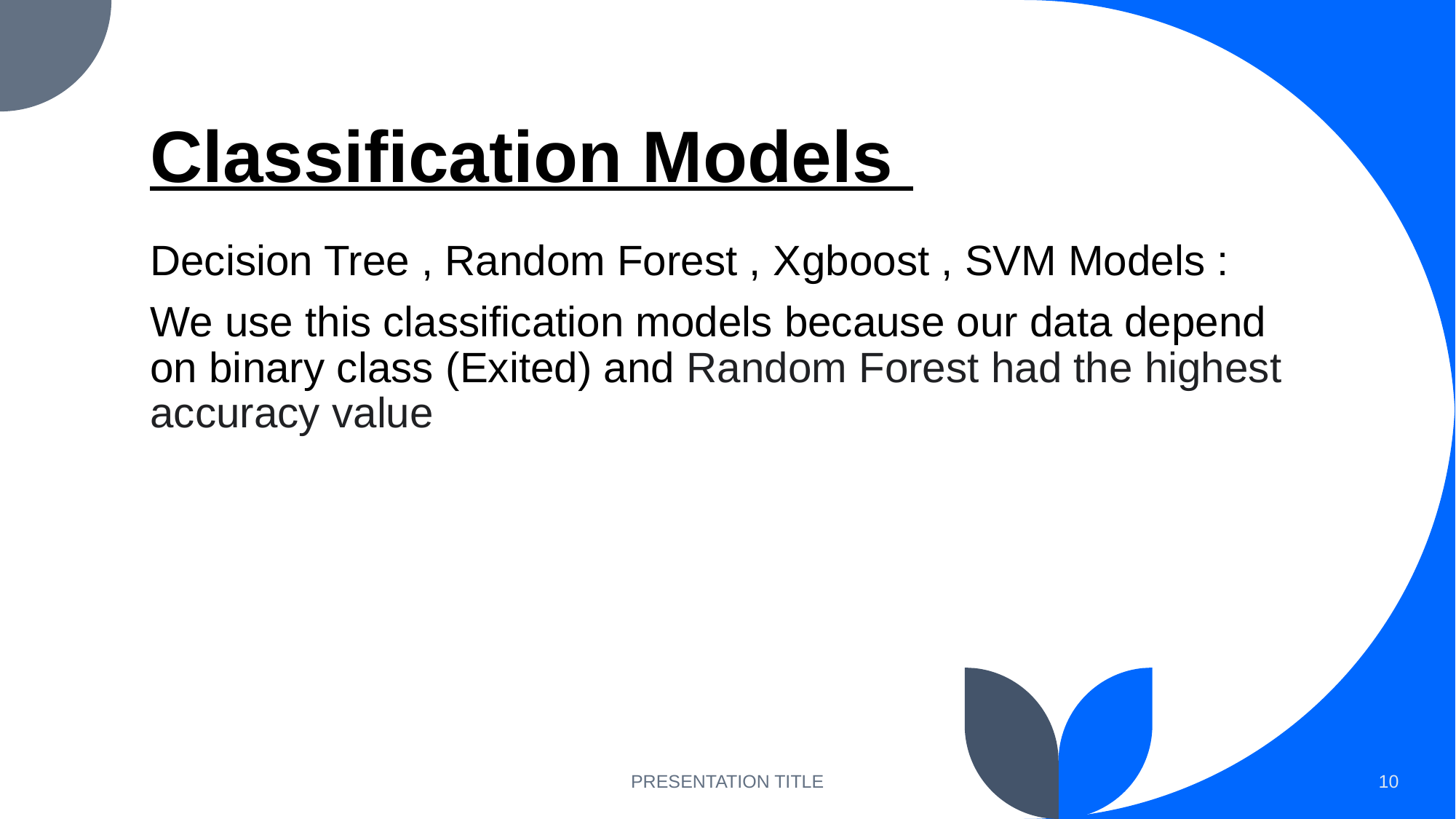

# Classification Models

Decision Tree , Random Forest , Xgboost , SVM Models :
We use this classification models because our data depend on binary class (Exited) and Random Forest had the highest accuracy value
PRESENTATION TITLE
10